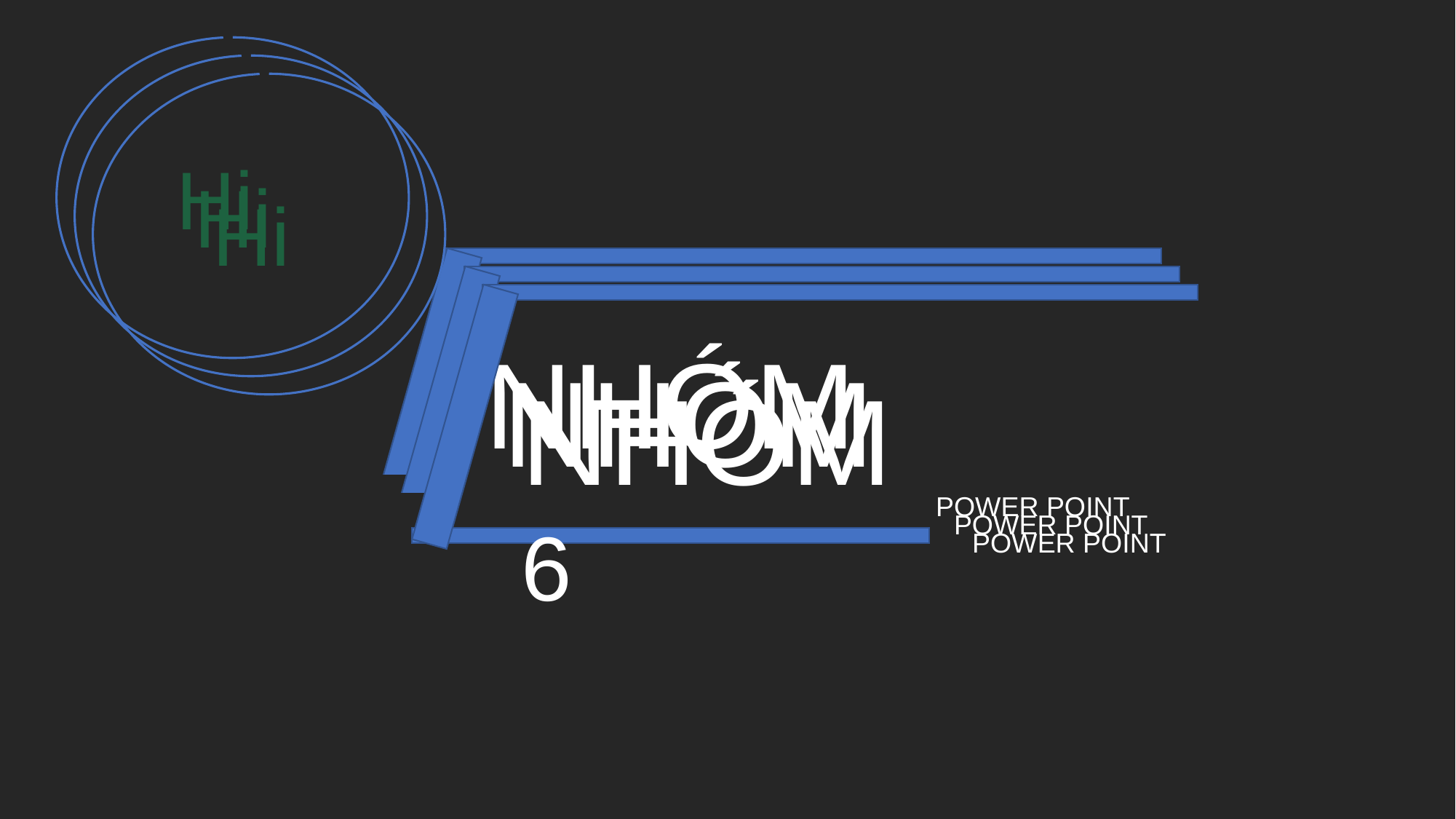

Hi
Hi
Hi

NHÓM 6
NHÓM 6
NHÓM 6

POWER POINT

POWER POINT

POWER POINT